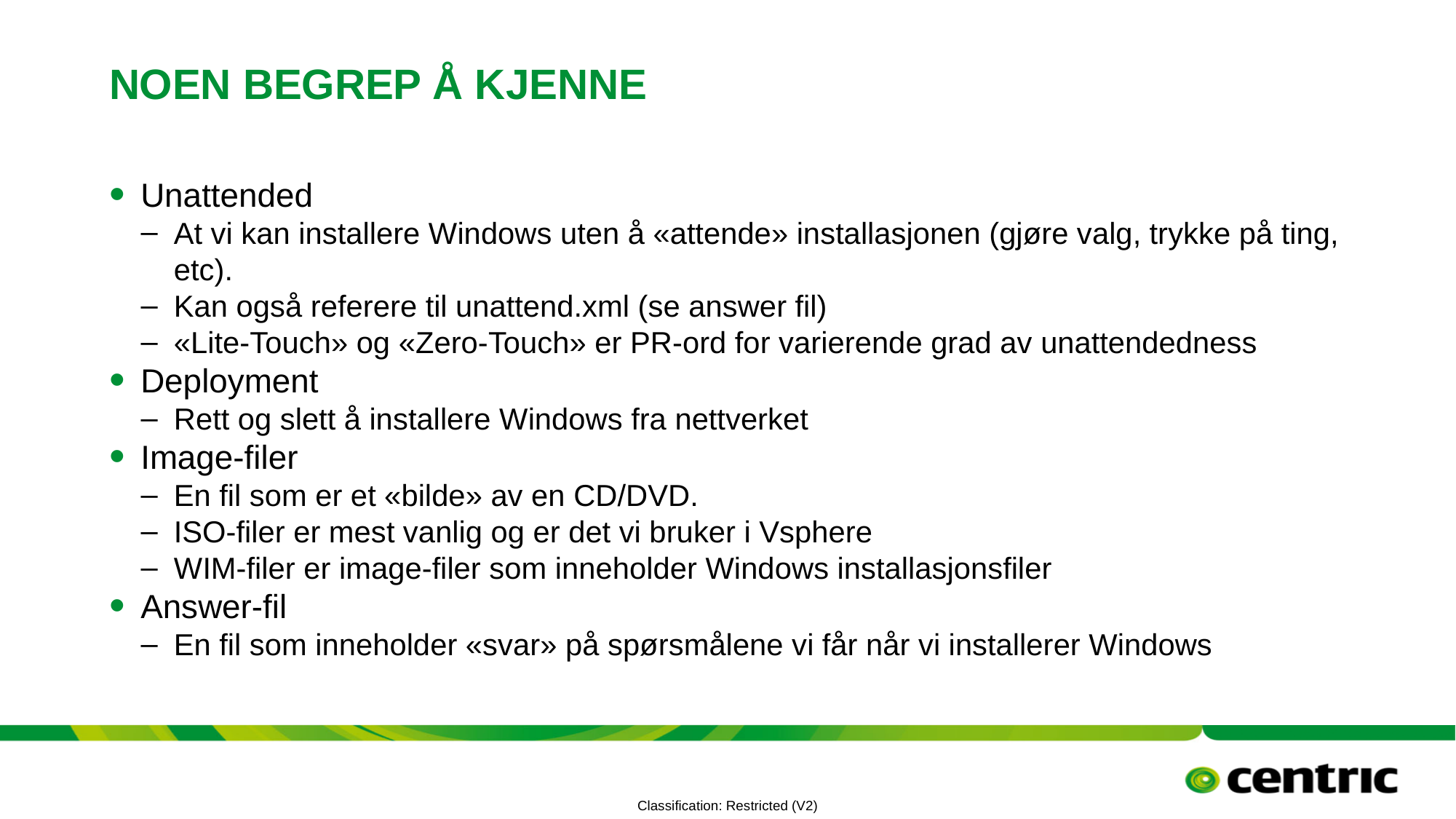

# Noen begrep å kjenne
Unattended
At vi kan installere Windows uten å «attende» installasjonen (gjøre valg, trykke på ting, etc).
Kan også referere til unattend.xml (se answer fil)
«Lite-Touch» og «Zero-Touch» er PR-ord for varierende grad av unattendedness
Deployment
Rett og slett å installere Windows fra nettverket
Image-filer
En fil som er et «bilde» av en CD/DVD.
ISO-filer er mest vanlig og er det vi bruker i Vsphere
WIM-filer er image-filer som inneholder Windows installasjonsfiler
Answer-fil
En fil som inneholder «svar» på spørsmålene vi får når vi installerer Windows